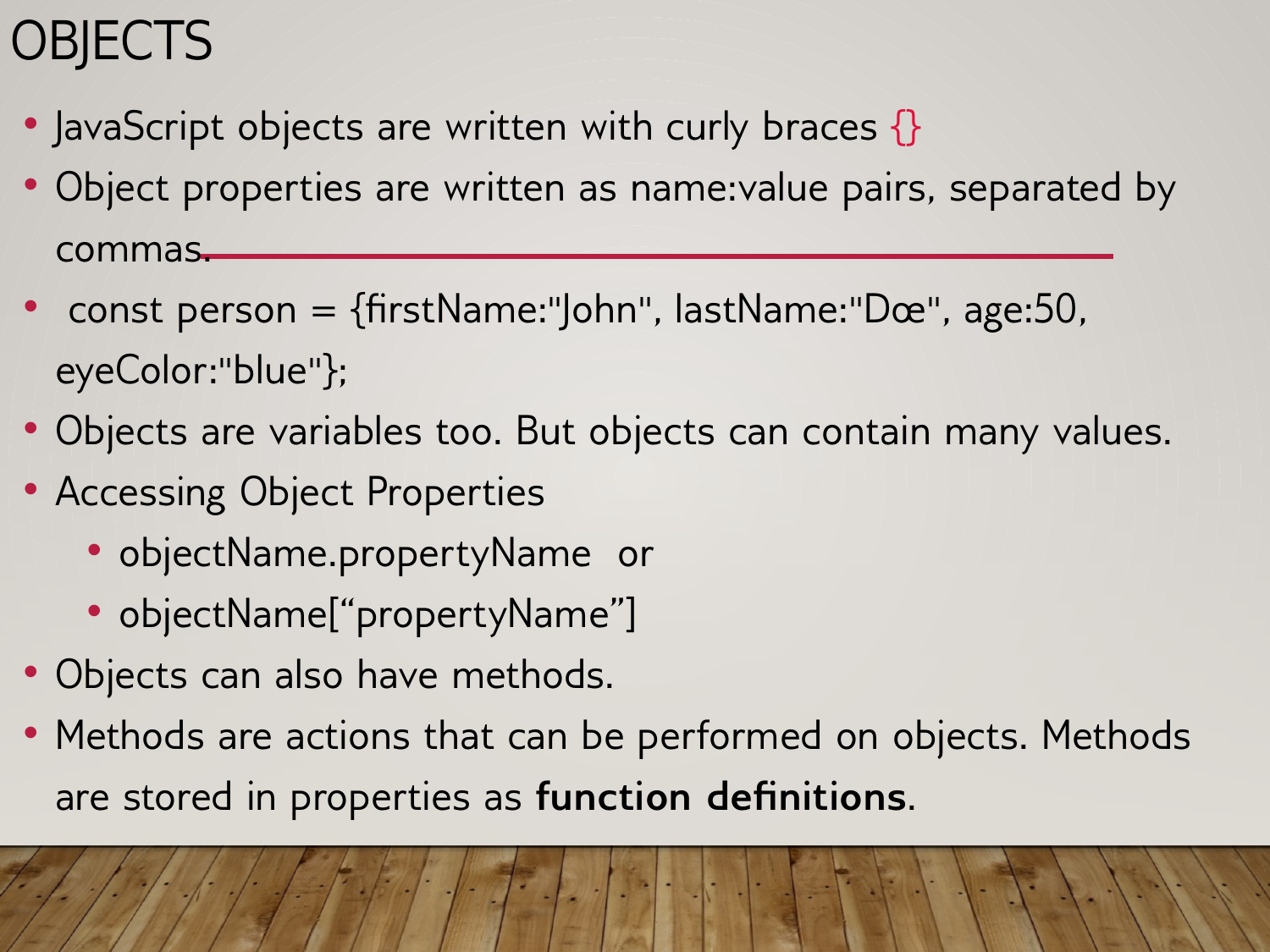

# objects
JavaScript objects are written with curly braces {}
Object properties are written as name:value pairs, separated by commas.
 const person = {firstName:"John", lastName:"Doe", age:50, eyeColor:"blue"};
Objects are variables too. But objects can contain many values.
Accessing Object Properties
objectName.propertyName  or
objectName[“propertyName”]
Objects can also have methods.
Methods are actions that can be performed on objects. Methods are stored in properties as function definitions.